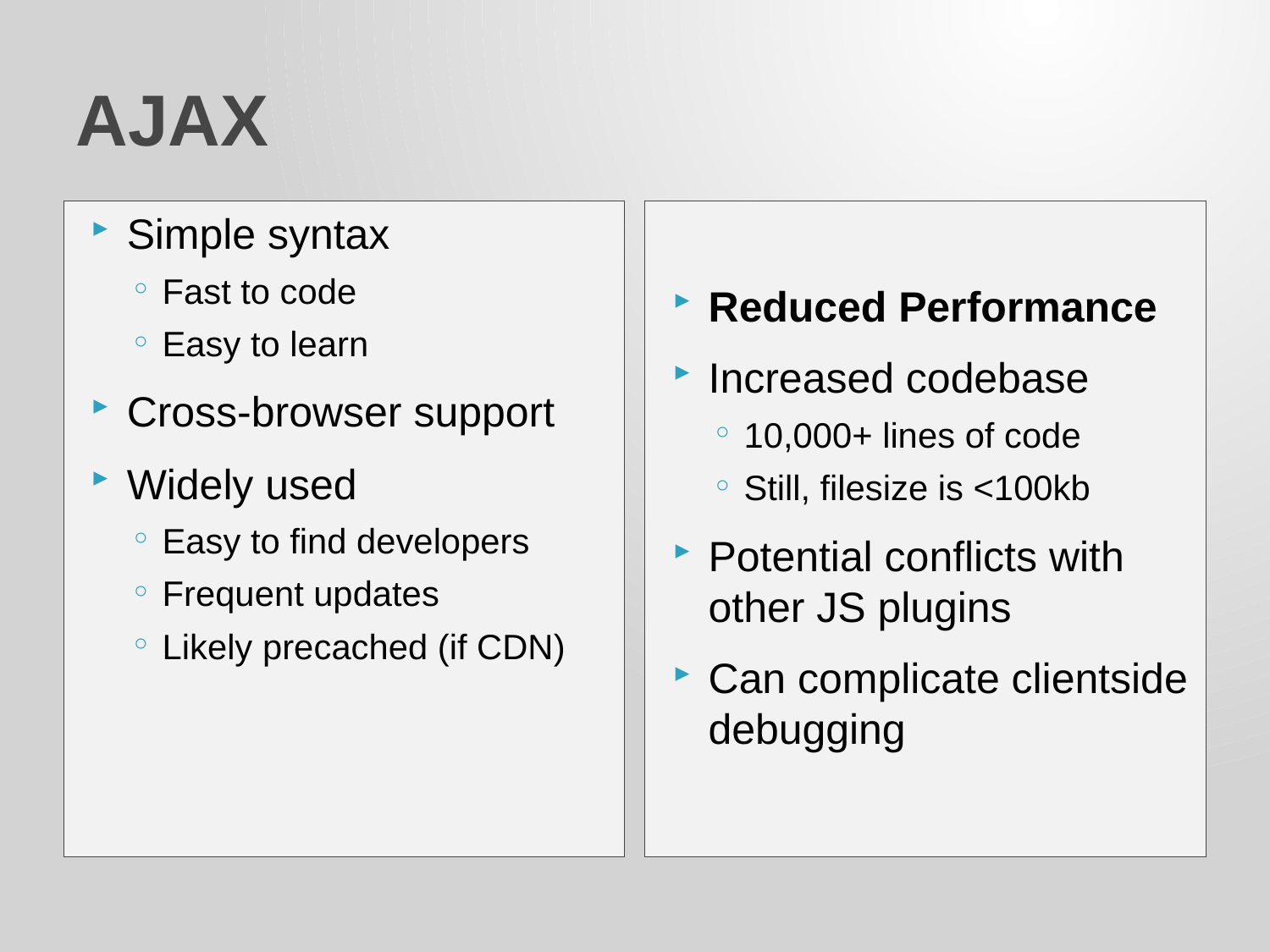

# AJAX
Simple syntax
Fast to code
Easy to learn
Cross-browser support
Widely used
Easy to find developers
Frequent updates
Likely precached (if CDN)

Reduced Performance
Increased codebase
10,000+ lines of code
Still, filesize is <100kb
Potential conflicts with other JS plugins
Can complicate clientside debugging